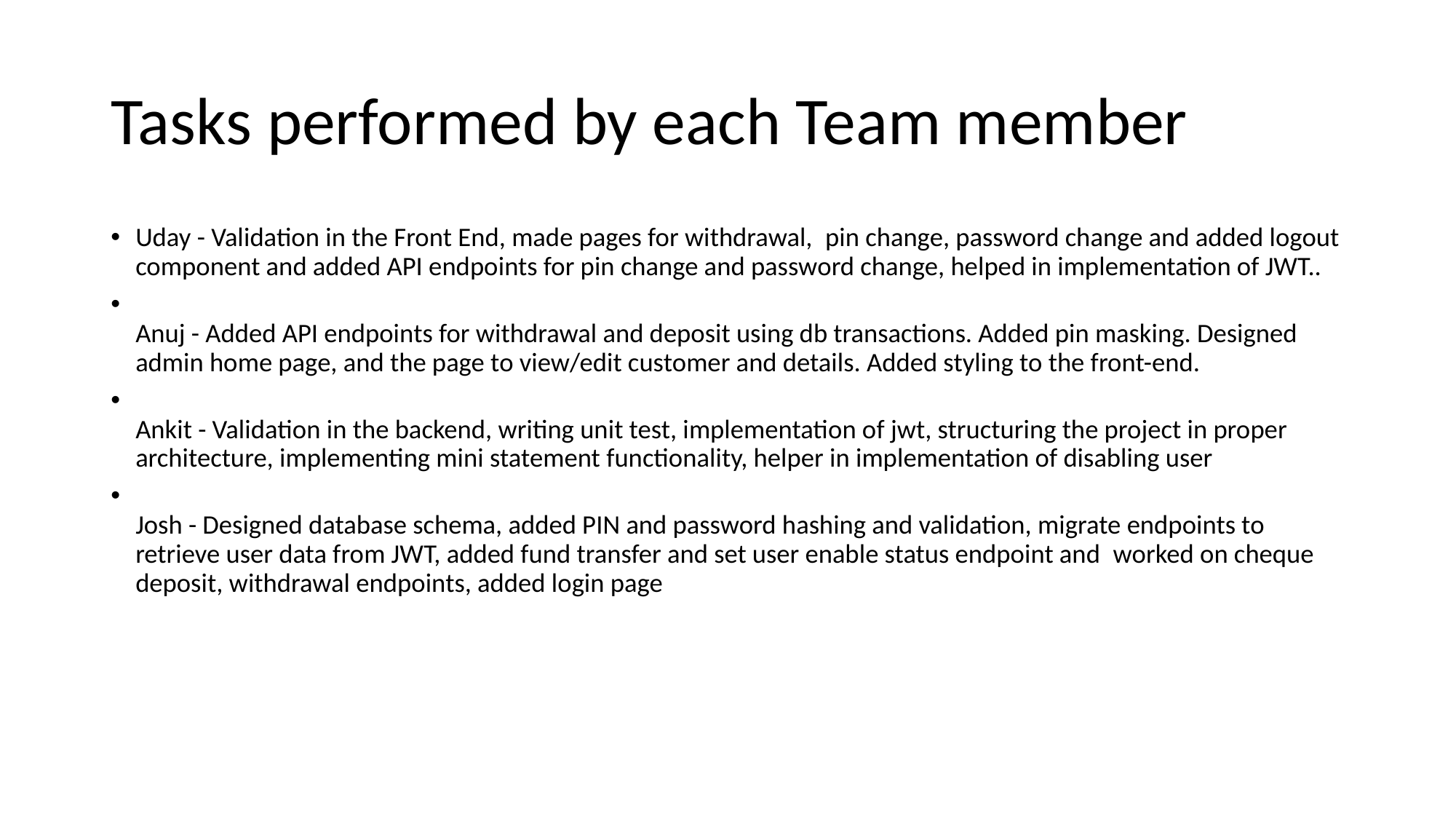

# Tasks performed by each Team member
Uday - Validation in the Front End, made pages for withdrawal,  pin change, password change and added logout component and added API endpoints for pin change and password change, helped in implementation of JWT..
Anuj - Added API endpoints for withdrawal and deposit using db transactions. Added pin masking. Designed admin home page, and the page to view/edit customer and details. Added styling to the front-end.
Ankit - Validation in the backend, writing unit test, implementation of jwt, structuring the project in proper architecture, implementing mini statement functionality, helper in implementation of disabling user
Josh - Designed database schema, added PIN and password hashing and validation, migrate endpoints to retrieve user data from JWT, added fund transfer and set user enable status endpoint and  worked on cheque deposit, withdrawal endpoints, added login page